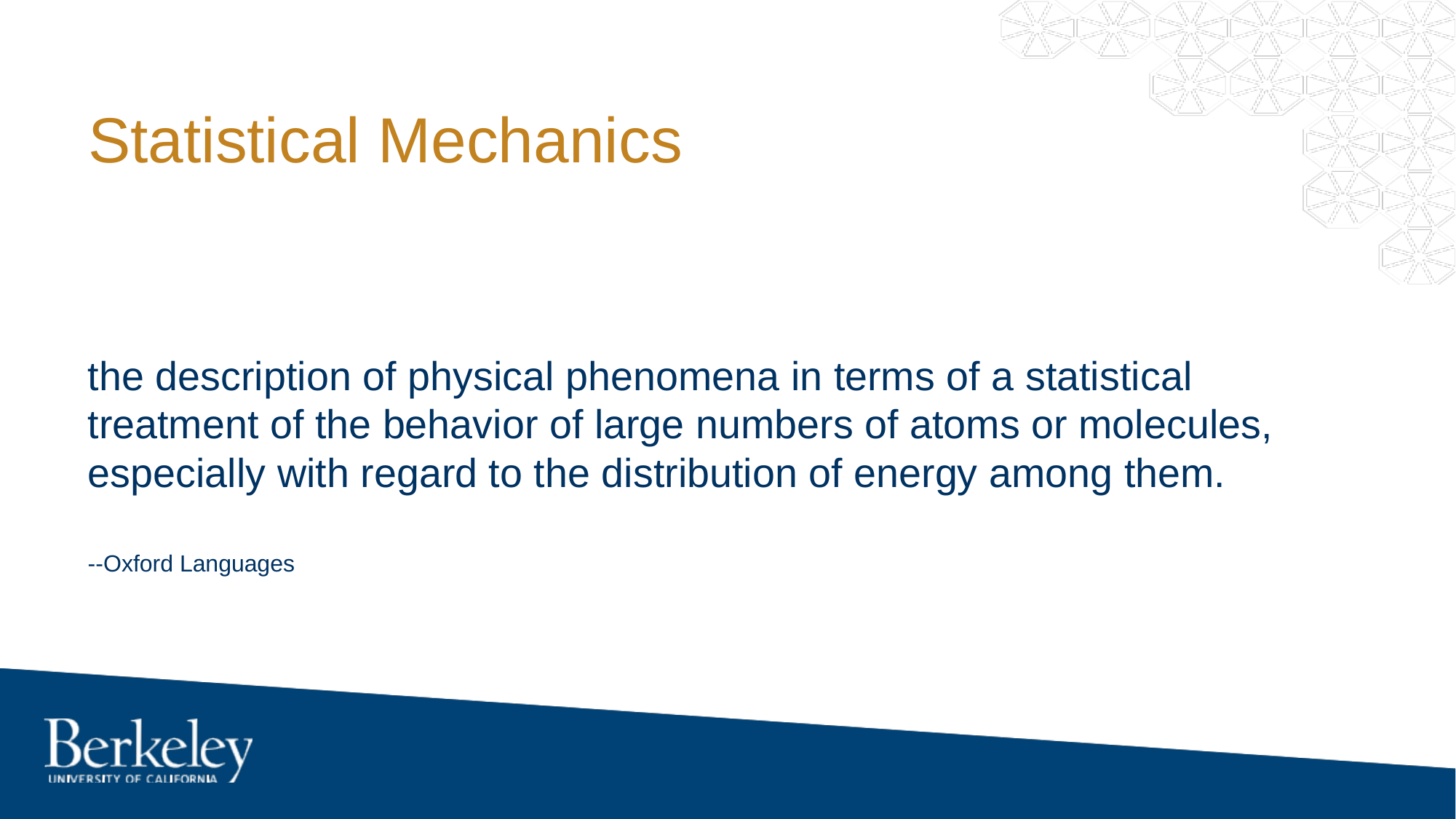

# Statistical Mechanics

the description of physical phenomena in terms of a statistical treatment of the behavior of large numbers of atoms or molecules, especially with regard to the distribution of energy among them.

--Oxford Languages